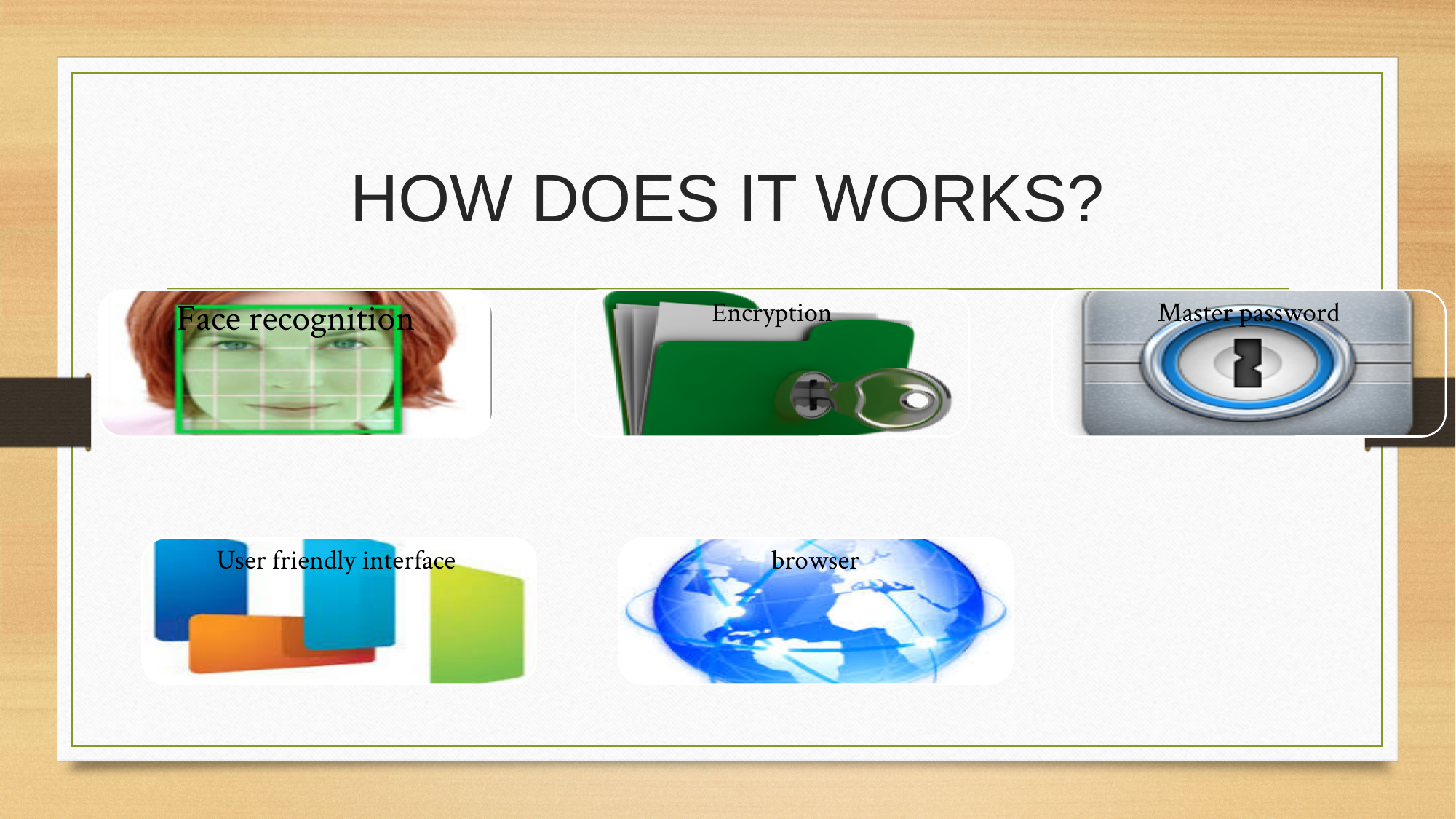

# HOW DOES IT WORKS?
Face recognition
Encryption
Master password
User friendly interface
browser